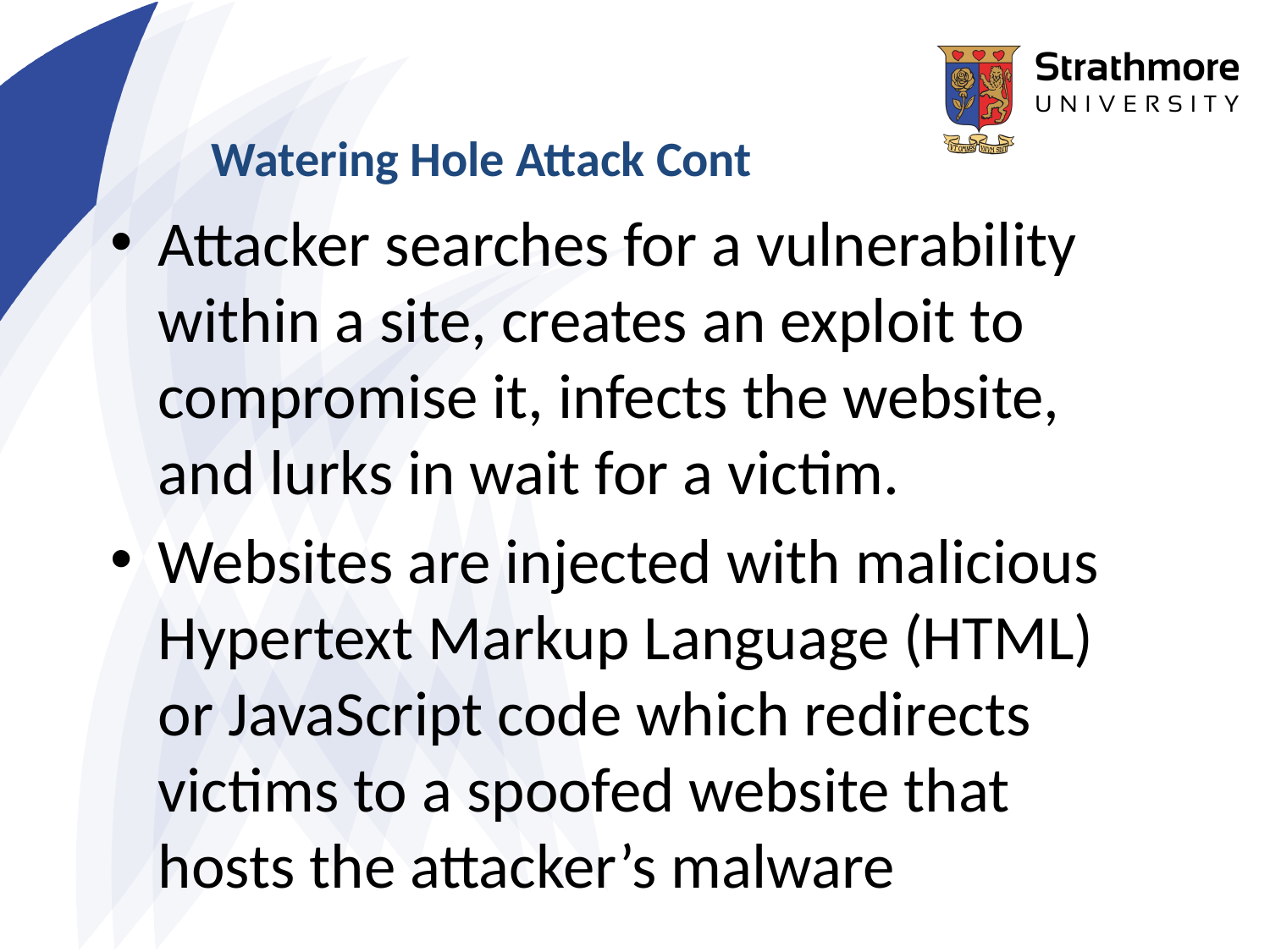

# Watering Hole Attack Cont
Attacker searches for a vulnerability within a site, creates an exploit to compromise it, infects the website, and lurks in wait for a victim.
Websites are injected with malicious Hypertext Markup Language (HTML) or JavaScript code which redirects victims to a spoofed website that hosts the attacker’s malware